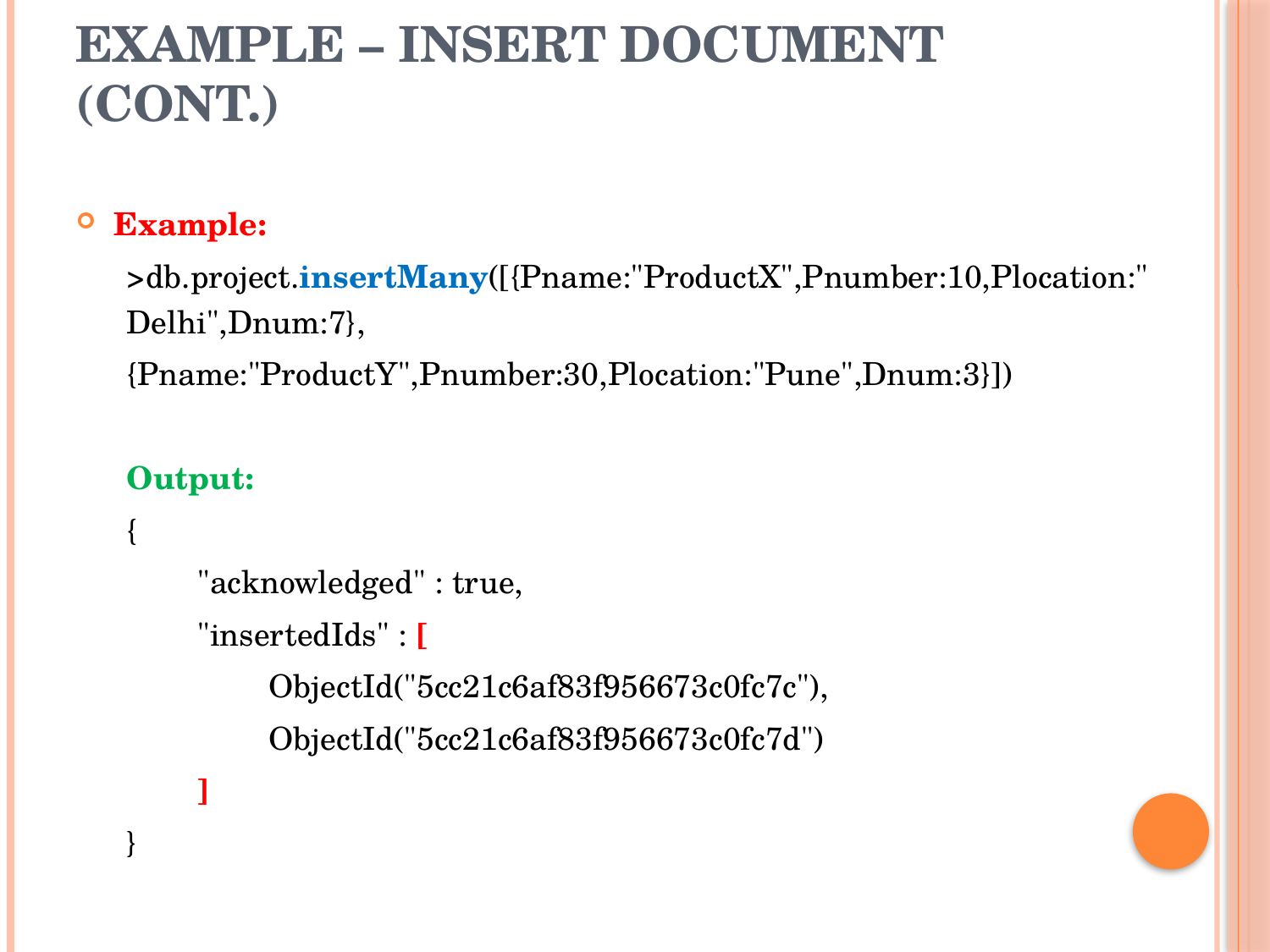

# Example – Insert Document (cont.)
Example:
>db.project.insertMany([{Pname:"ProductX",Pnumber:10,Plocation:"Delhi",Dnum:7},
{Pname:"ProductY",Pnumber:30,Plocation:"Pune",Dnum:3}])

Output:
{
        "acknowledged" : true,
        "insertedIds" : [
                ObjectId("5cc21c6af83f956673c0fc7c"),
                ObjectId("5cc21c6af83f956673c0fc7d")
        ]
}